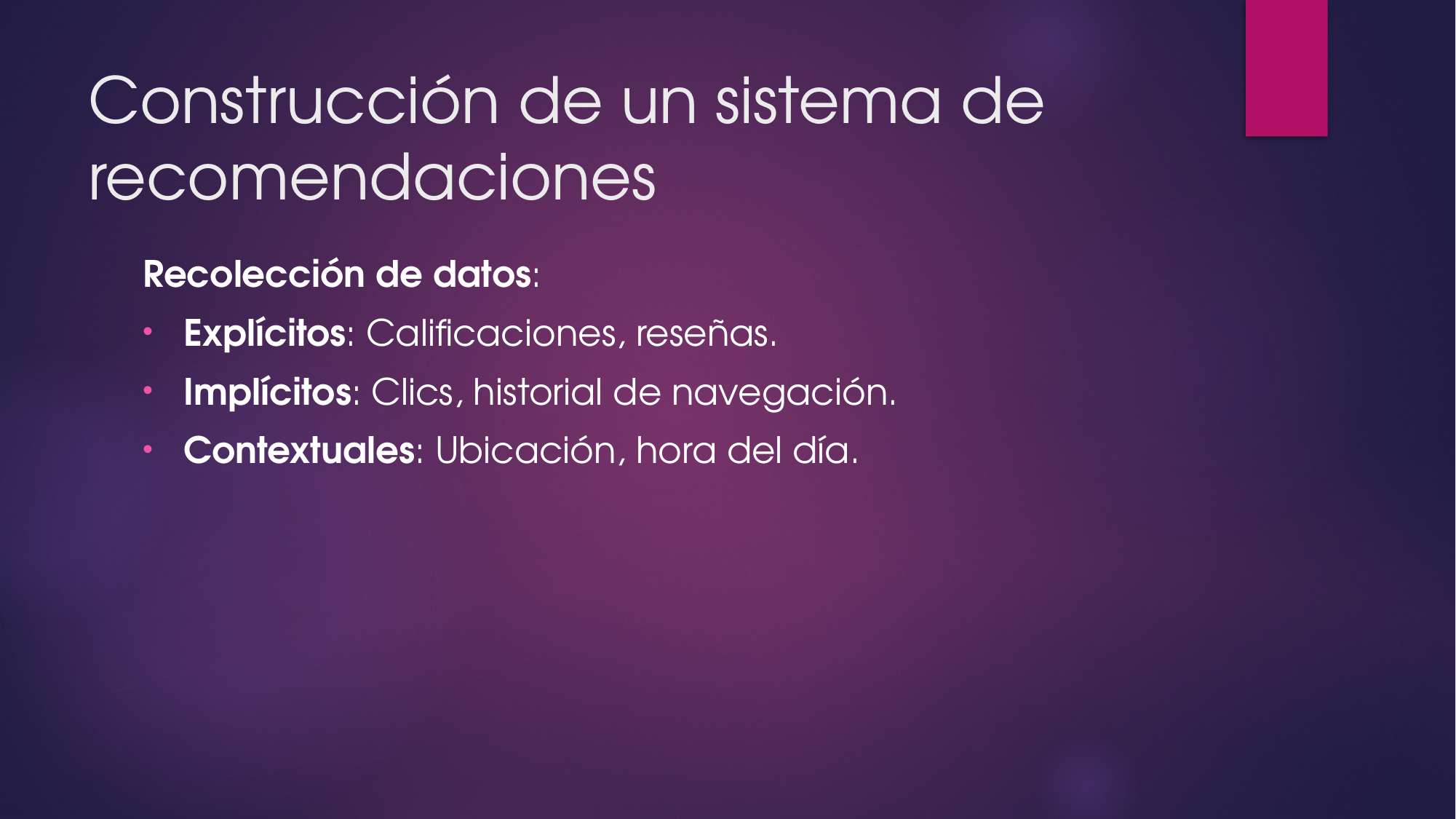

# Construcción de un sistema de recomendaciones
Recolección de datos:
Explícitos: Calificaciones, reseñas.
Implícitos: Clics, historial de navegación.
Contextuales: Ubicación, hora del día.